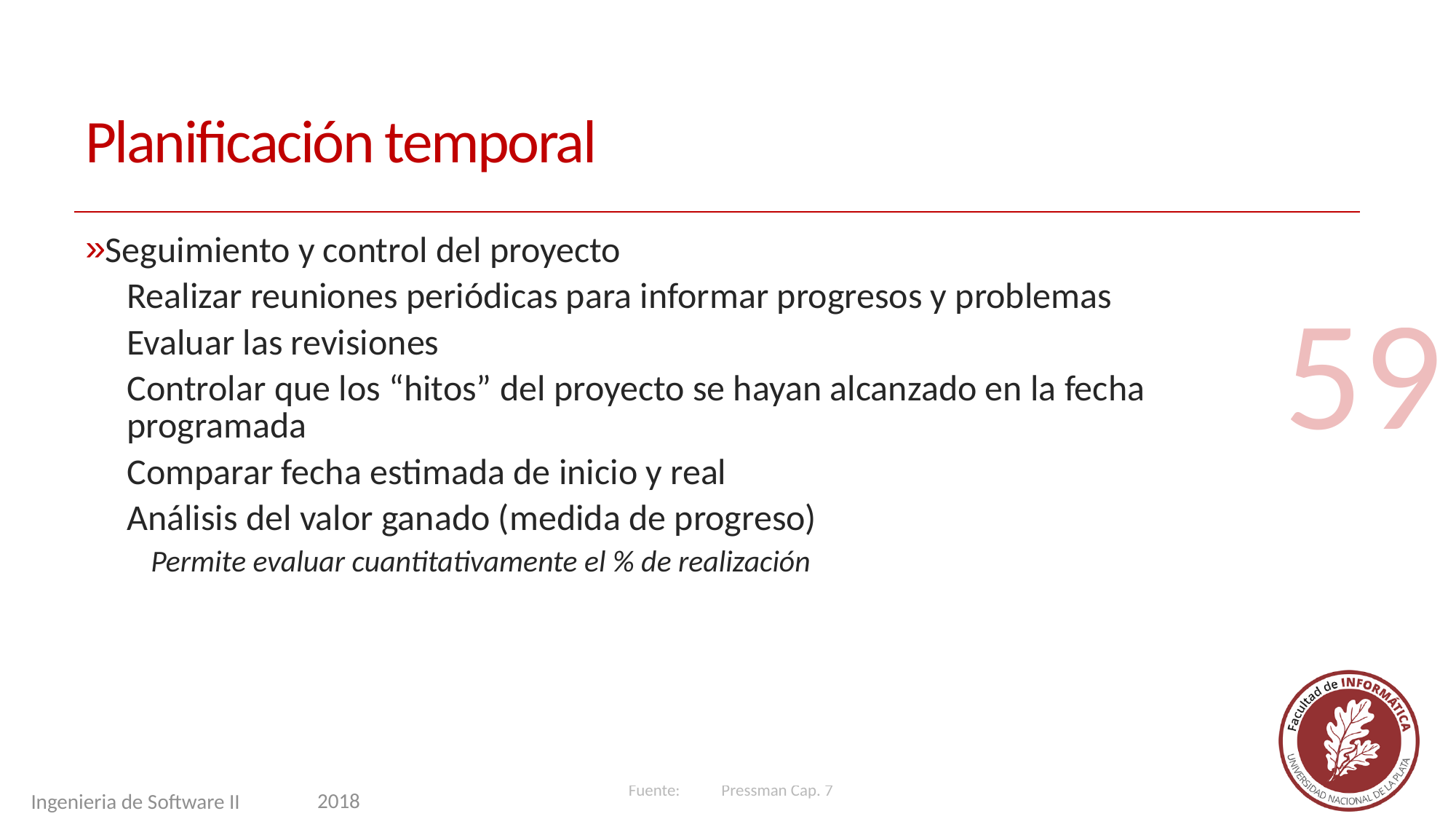

# Planificación temporal
Seguimiento y control del proyecto
Realizar reuniones periódicas para informar progresos y problemas
Evaluar las revisiones
Controlar que los “hitos” del proyecto se hayan alcanzado en la fecha programada
Comparar fecha estimada de inicio y real
Análisis del valor ganado (medida de progreso)
Permite evaluar cuantitativamente el % de realización

59
Pressman Cap. 7

2018
Ingenieria de Software II